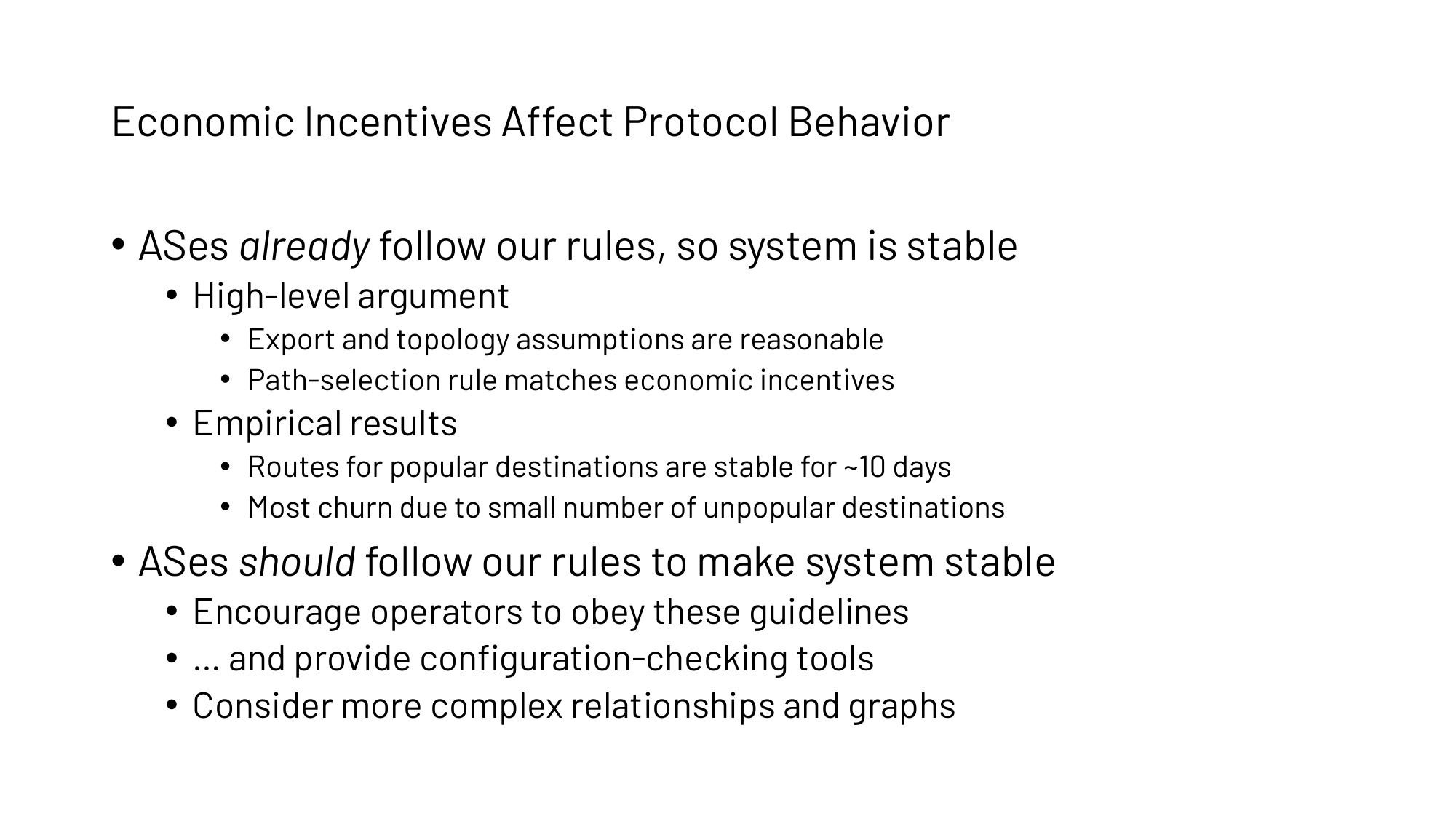

# Economic Incentives Affect Protocol Behavior
ASes already follow our rules, so system is stable
High-level argument
Export and topology assumptions are reasonable
Path-selection rule matches economic incentives
Empirical results
Routes for popular destinations are stable for ~10 days
Most churn due to small number of unpopular destinations
ASes should follow our rules to make system stable
Encourage operators to obey these guidelines
… and provide configuration-checking tools
Consider more complex relationships and graphs